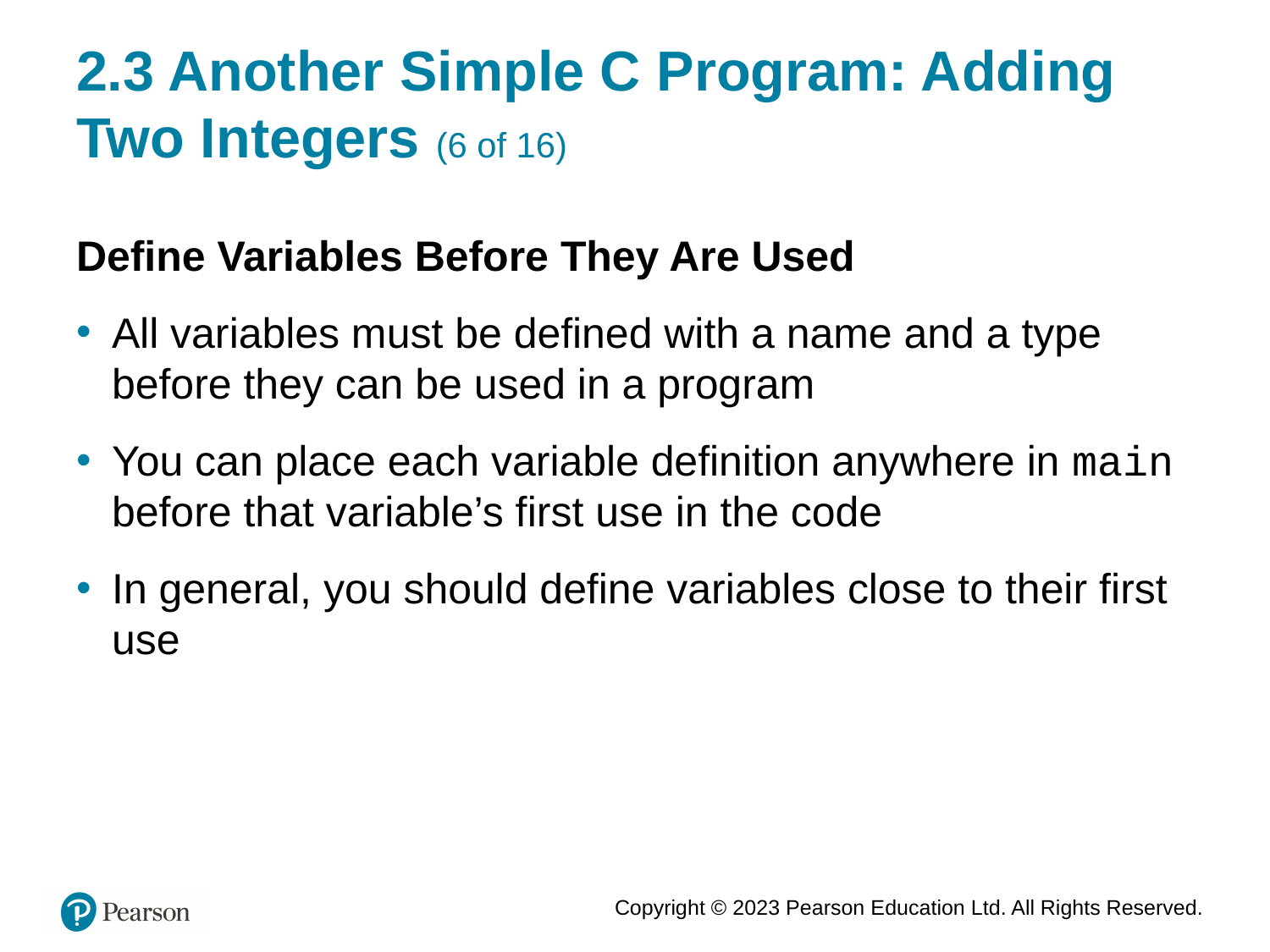

# 2.3 Another Simple C Program: Adding Two Integers (6 of 16)
Define Variables Before They Are Used
All variables must be defined with a name and a type before they can be used in a program
You can place each variable definition anywhere in main before that variable’s first use in the code
In general, you should define variables close to their first use